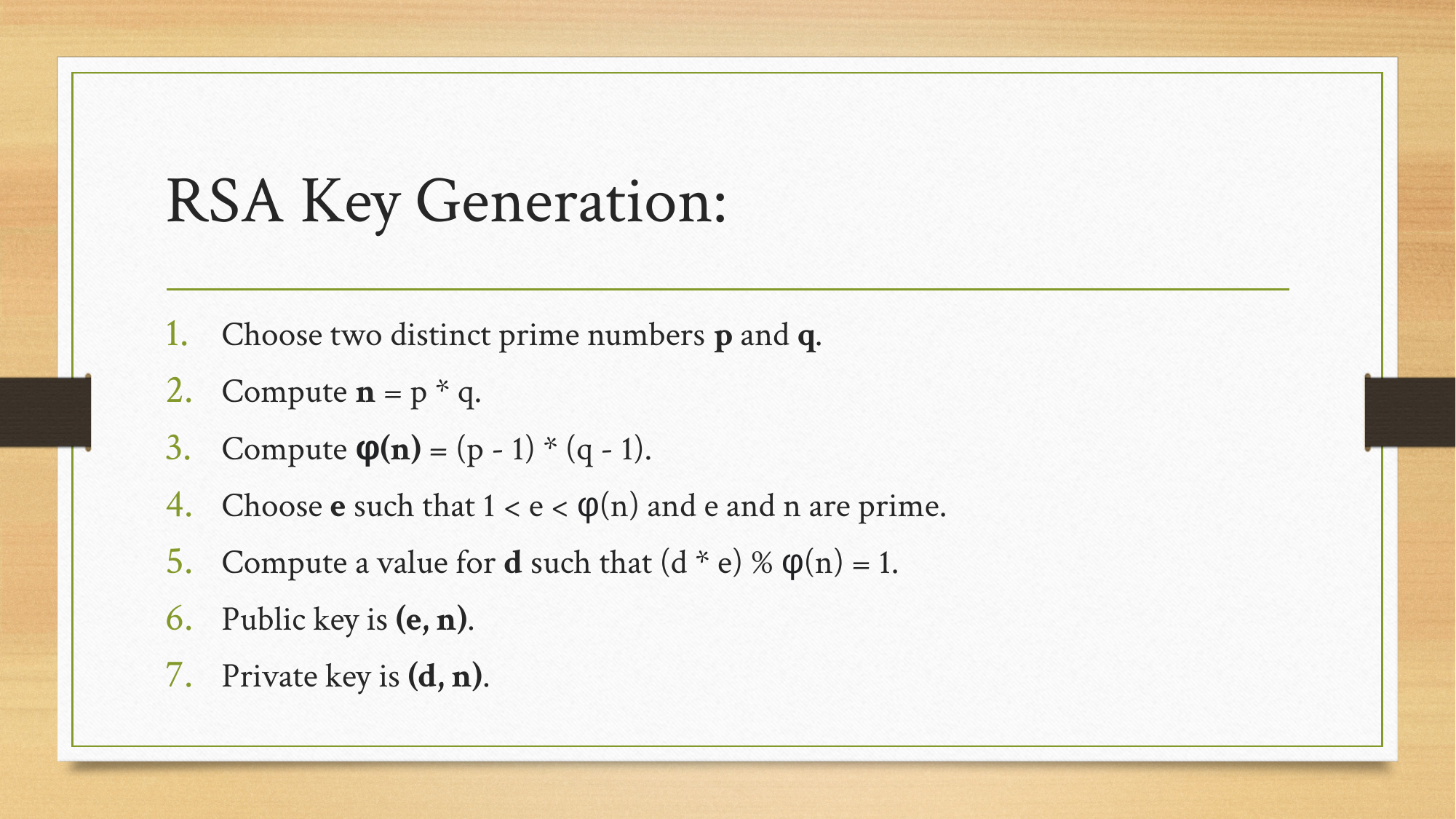

# RSA Key Generation:
Choose two distinct prime numbers p and q.
Compute n = p * q.
Compute φ(n) = (p - 1) * (q - 1).
Choose e such that 1 < e < φ(n) and e and n are prime.
Compute a value for d such that (d * e) % φ(n) = 1.
Public key is (e, n).
Private key is (d, n).